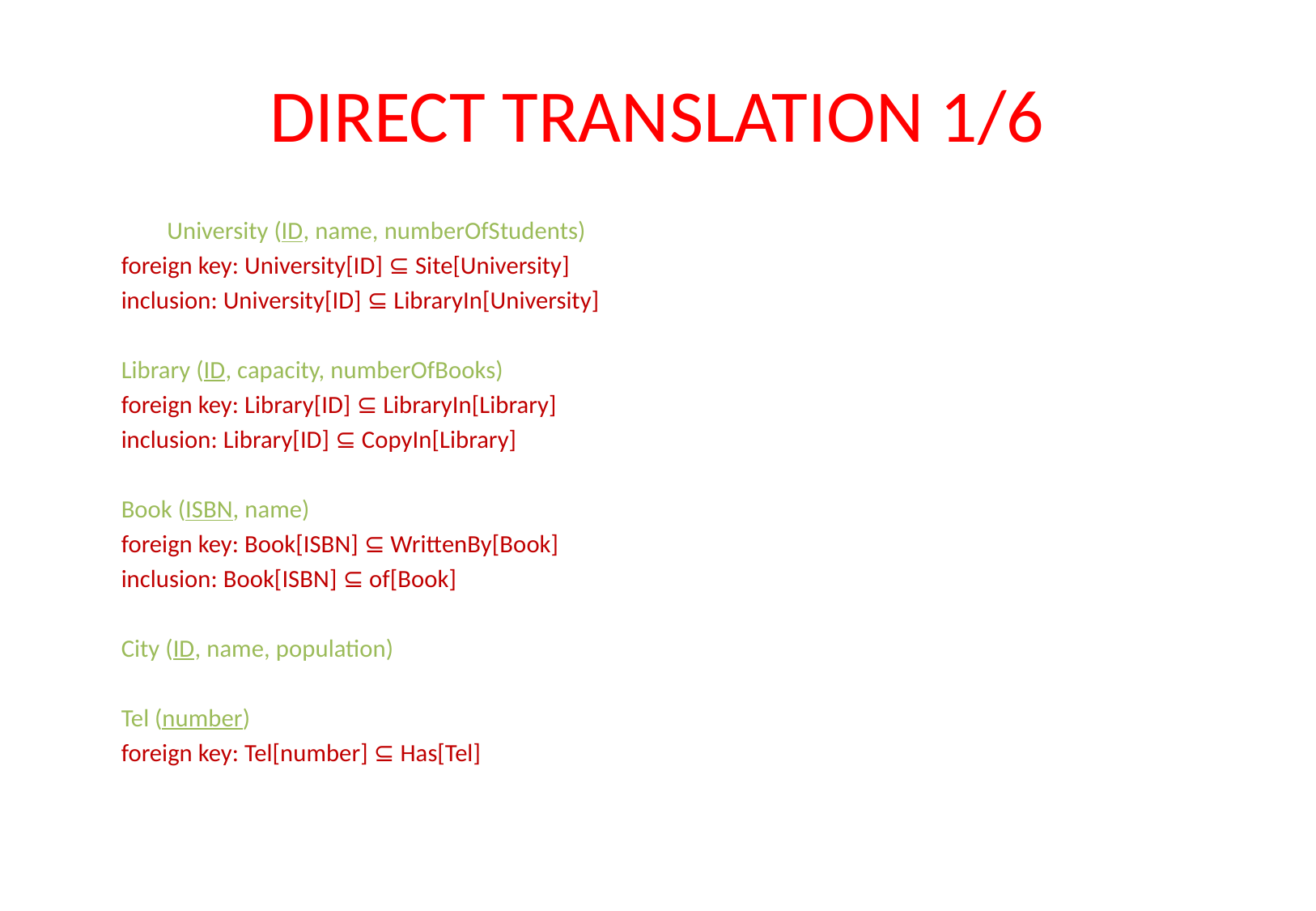

# DIRECT TRANSLATION 1/6
	University (ID, name, numberOfStudents)
		foreign key: University[ID] ⊆ Site[University]
		inclusion: University[ID] ⊆ LibraryIn[University]

	Library (ID, capacity, numberOfBooks)
		foreign key: Library[ID] ⊆ LibraryIn[Library]
		inclusion: Library[ID] ⊆ CopyIn[Library]

	Book (ISBN, name)
		foreign key: Book[ISBN] ⊆ WrittenBy[Book]
		inclusion: Book[ISBN] ⊆ of[Book]

	City (ID, name, population)

	Tel (number)
		foreign key: Tel[number] ⊆ Has[Tel]